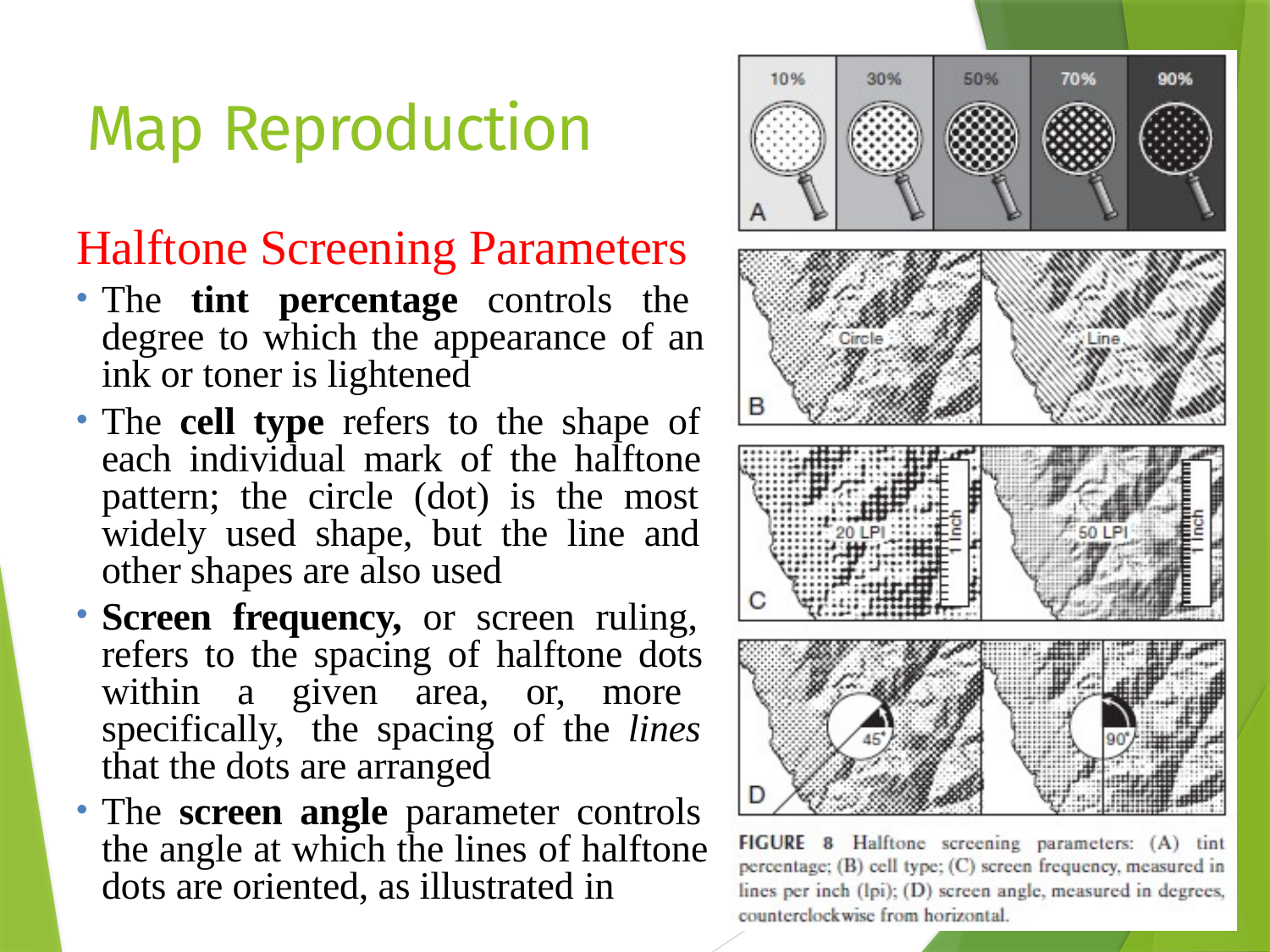

# Map Reproduction
Halftone Screening Parameters
The tint percentage controls the  degree to which the appearance of an  ink or toner is lightened
The cell type refers to the shape of  each individual mark of the halftone  pattern; the circle (dot) is the most  widely used shape, but the line and  other shapes are also used
Screen frequency, or screen ruling,  refers to the spacing of halftone dots  within a given area, or, more  specifically, the spacing of the lines  that the dots are arranged
The screen angle parameter controls  the angle at which the lines of halftone  dots are oriented, as illustrated in